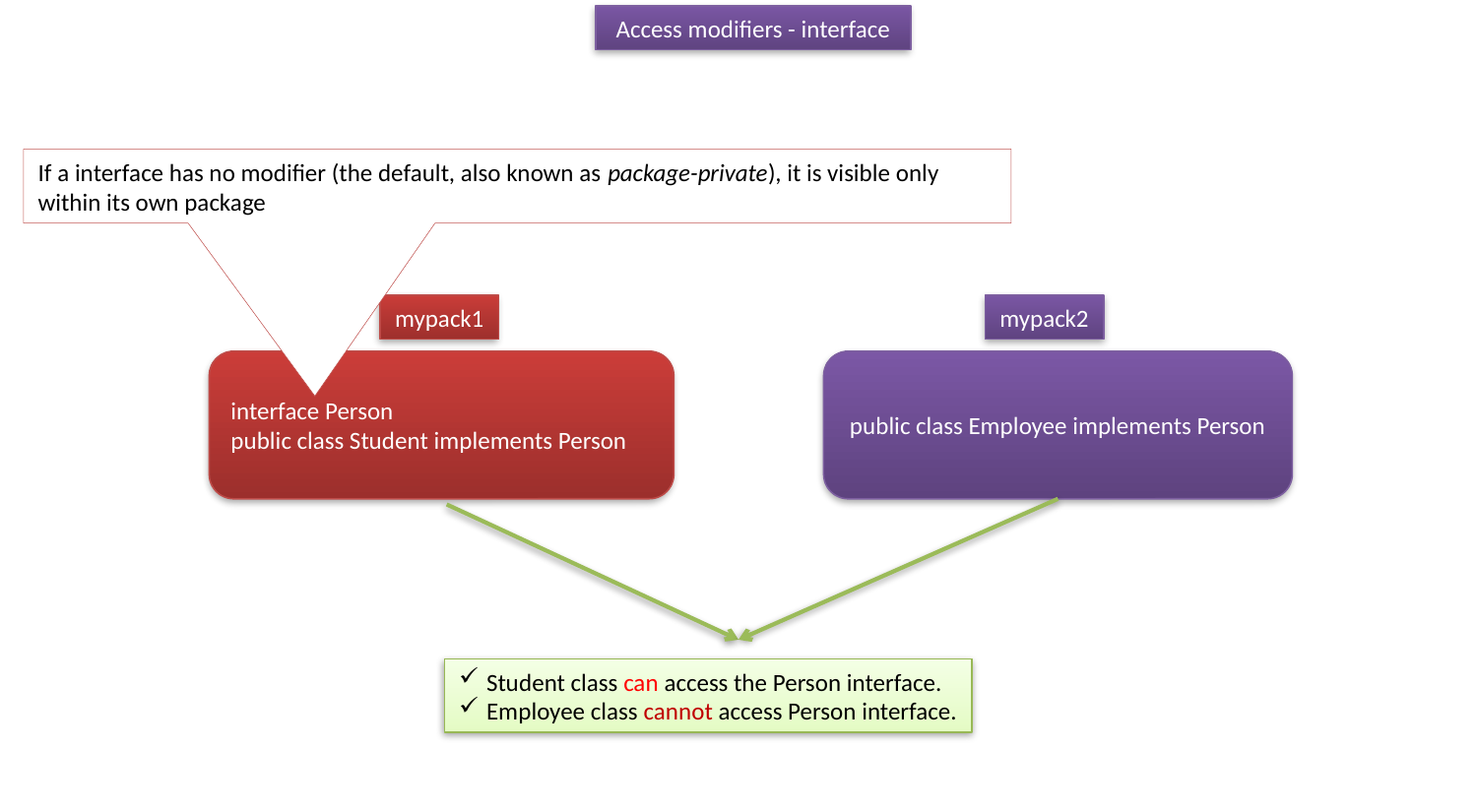

Access modifiers - interface

If a interface has no modifier (the default, also known as package-private), it is visible only within its own package
mypack1
mypack2
interface Person
public class Student implements Person
public class Employee implements Person
Student class can access the Person interface.
Employee class cannot access Person interface.